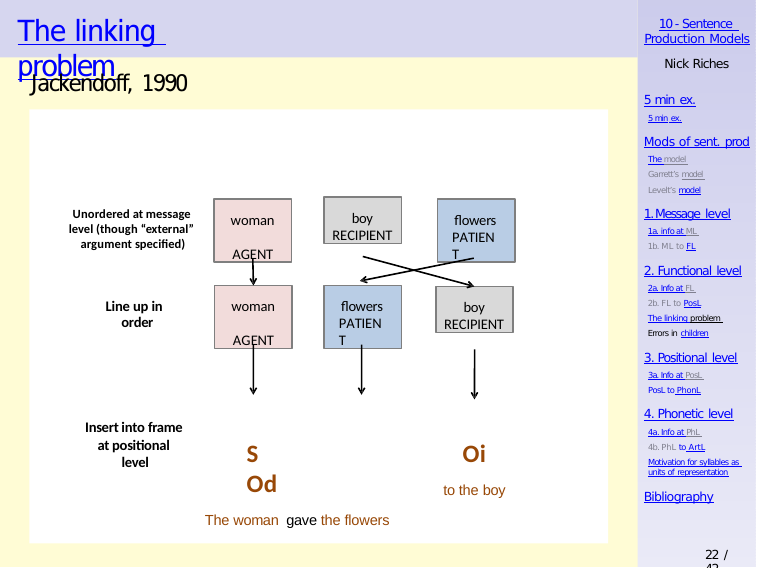

# The linking problem
10 - Sentence  Production Models
Nick Riches
Jackendoff, 1990
5 min ex.
5 min ex.

Mods of sent. prod
The model  Garrett’s model  Levelt’s model
1. Message level
1a. info at ML  1b. ML to FL
boy  RECIPIENT
woman  AGENT
flowers  PATIENT
Unordered at message  level (though “external”  argument specified)
2. Functional level
2a. Info at FL  2b. FL to PosL
The linking problem  Errors in children

woman  AGENT
flowers  PATIENT
boy  RECIPIENT
Line up in  order
3. Positional level
3a. Info at PosL  PosL to PhonL

4. Phonetic level
4a. Info at PhL  4b. PhL to ArtL
Motivation for syllables as  units of representation
Insert into frame  at positional  level
S	Od
The woman gave the flowers
Oi
to the boy
Bibliography
22 / 42